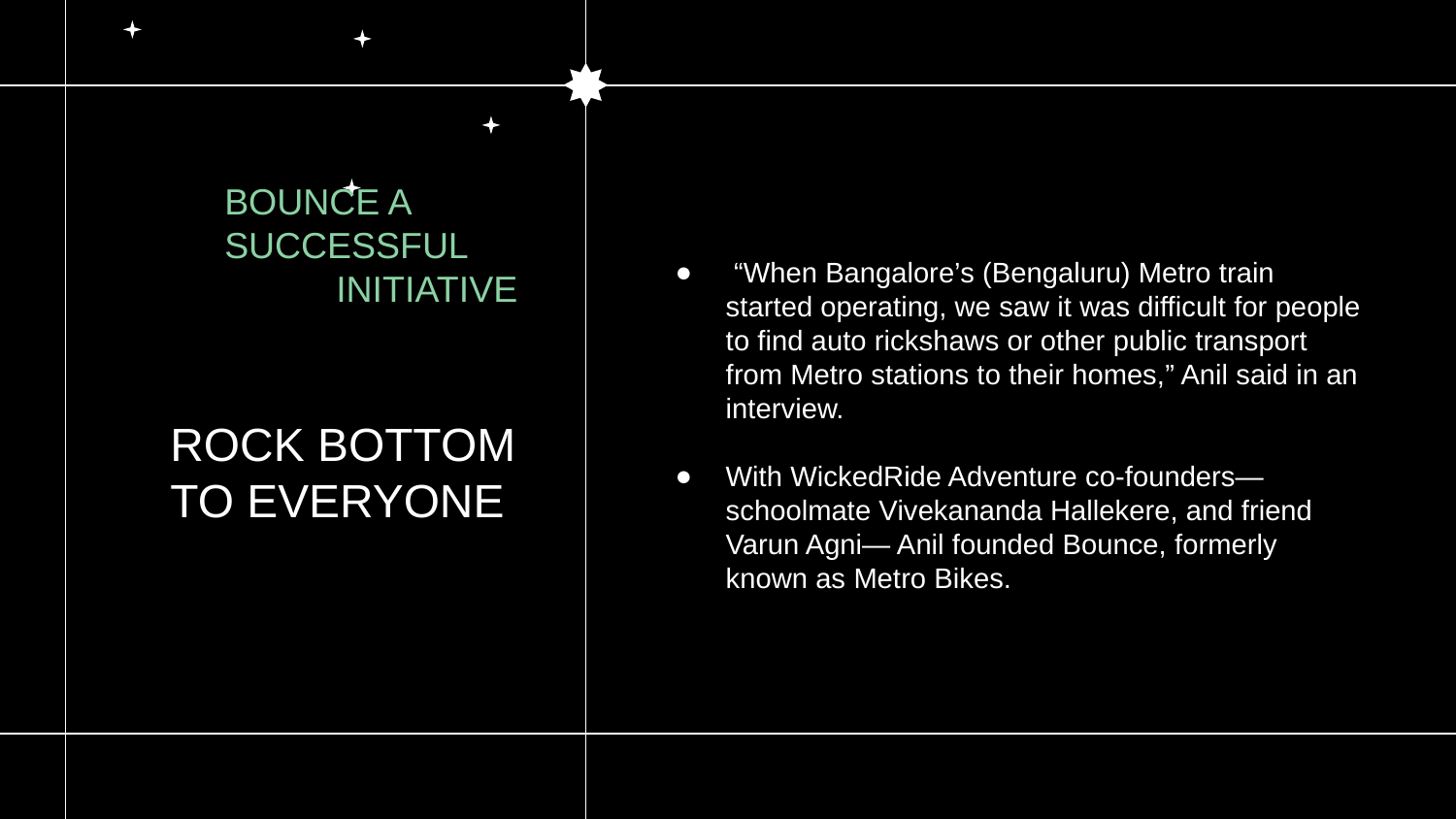

BOUNCE A SUCCESSFUL                   INITIATIVE
 “When Bangalore’s (Bengaluru) Metro train started operating, we saw it was difficult for people to find auto rickshaws or other public transport from Metro stations to their homes,” Anil said in an interview.

With WickedRide Adventure co-founders—schoolmate Vivekananda Hallekere, and friend Varun Agni— Anil founded Bounce, formerly known as Metro Bikes.
# ROCK BOTTOM TO EVERYONE